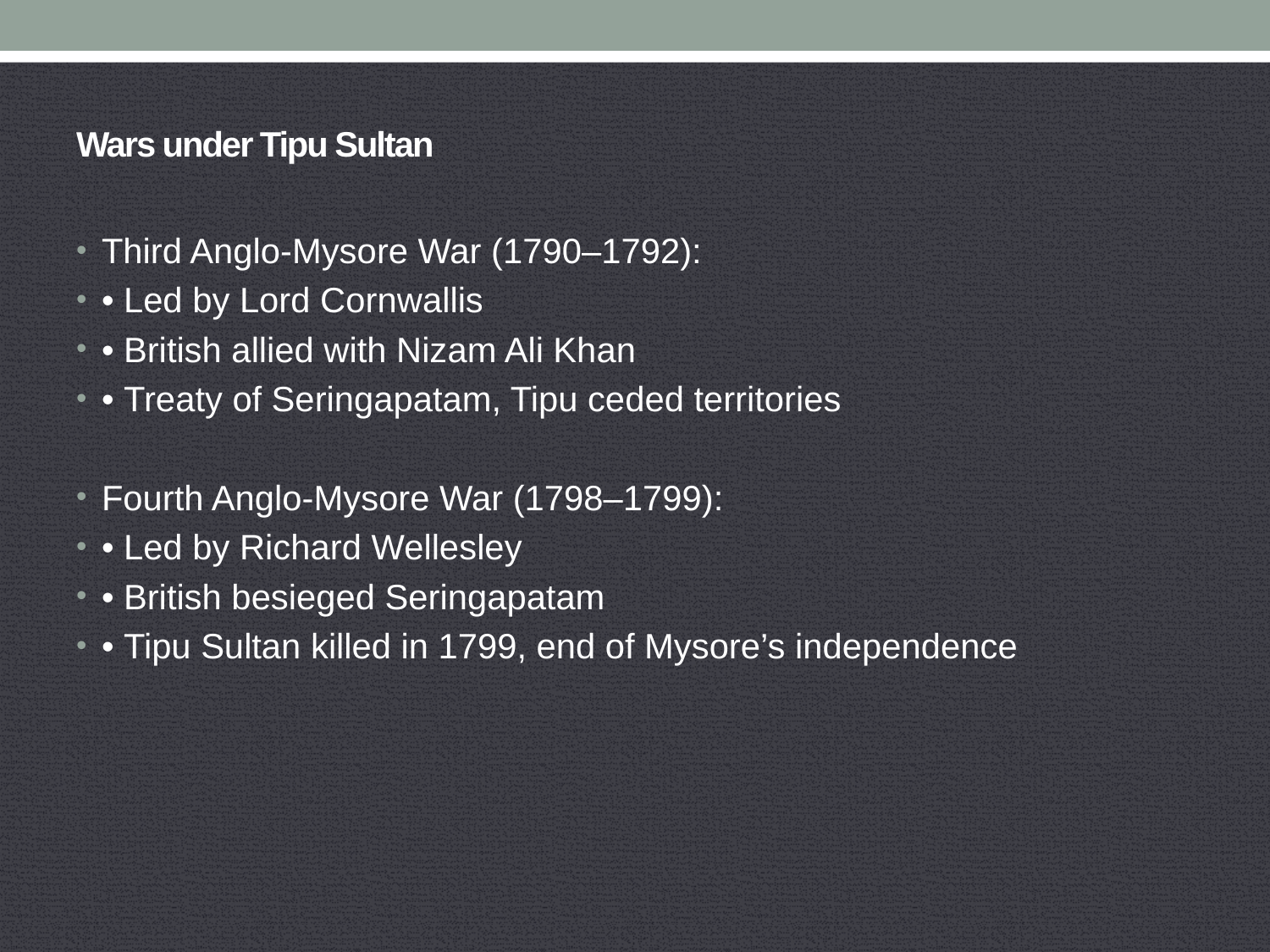

# Wars under Tipu Sultan
Third Anglo-Mysore War (1790–1792):
• Led by Lord Cornwallis
• British allied with Nizam Ali Khan
• Treaty of Seringapatam, Tipu ceded territories

Fourth Anglo-Mysore War (1798–1799):
• Led by Richard Wellesley
• British besieged Seringapatam
• Tipu Sultan killed in 1799, end of Mysore’s independence